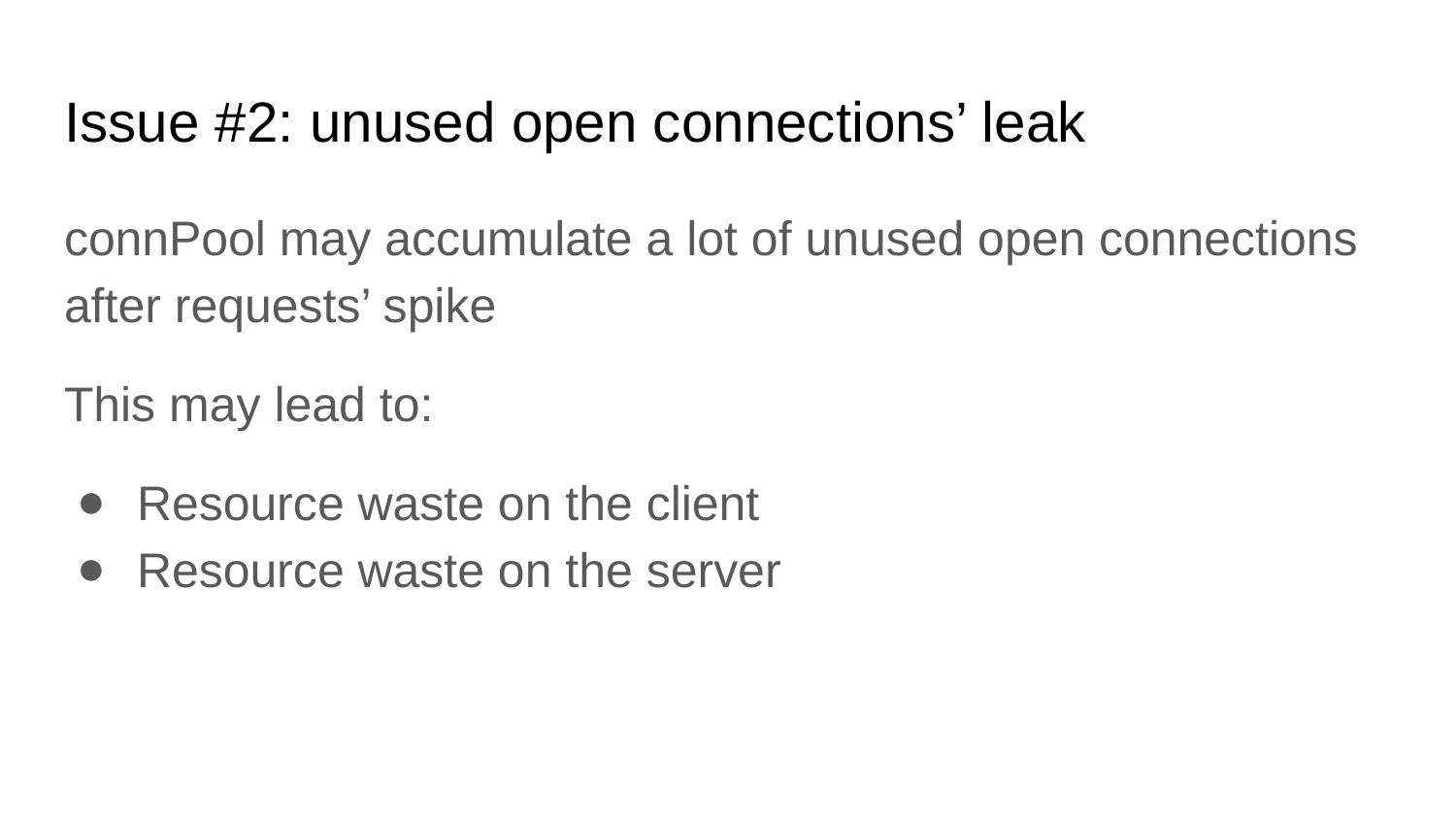

# Issue #2: unused open connections’ leak
connPool may accumulate a lot of unused open connections after requests’ spike
This may lead to:
Resource waste on the client
Resource waste on the server